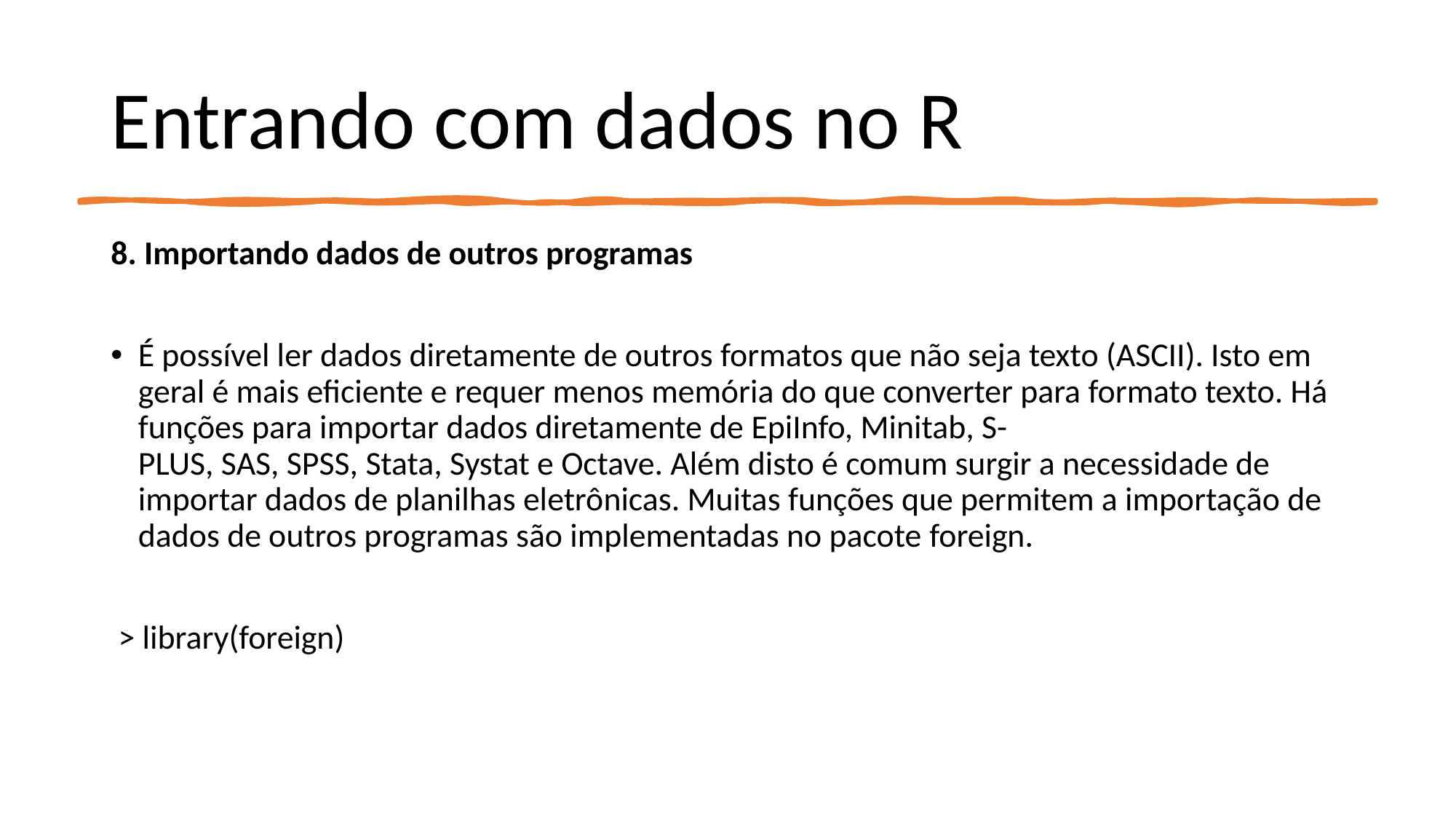

# Entrando com dados no R

8. Importando dados de outros programas

É possível ler dados diretamente de outros formatos que não seja texto (ASCII). Isto em geral é mais eficiente e requer menos memória do que converter para formato texto. Há funções para importar dados diretamente de EpiInfo, Minitab, S-PLUS, SAS, SPSS, Stata, Systat e Octave. Além disto é comum surgir a necessidade de importar dados de planilhas eletrônicas. Muitas funções que permitem a importação de dados de outros programas são implementadas no pacote foreign.

 > library(foreign)